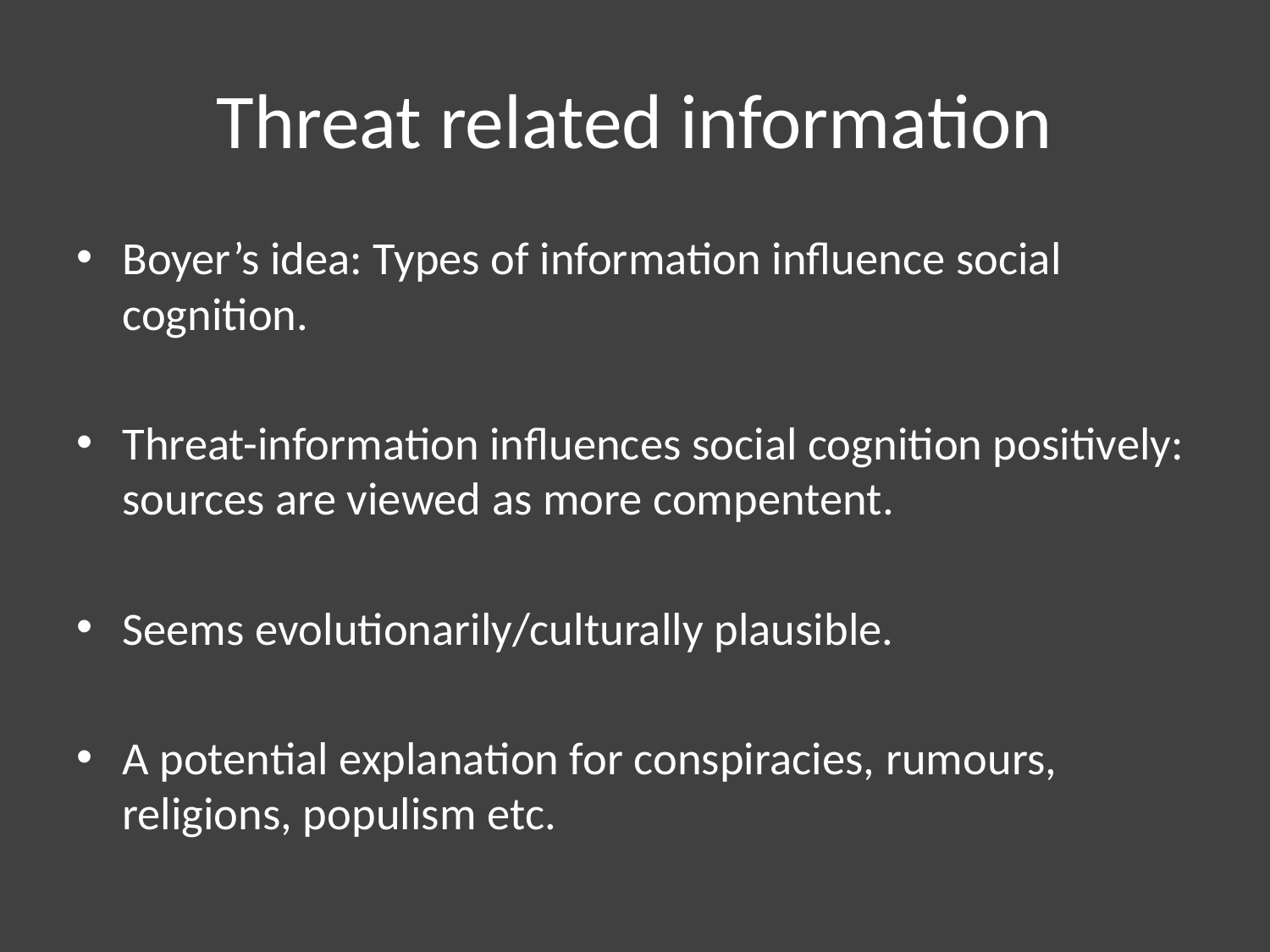

# Threat related information
Boyer’s idea: Types of information influence social cognition.

Threat-information influences social cognition positively: sources are viewed as more compentent.

Seems evolutionarily/culturally plausible.

A potential explanation for conspiracies, rumours, religions, populism etc.